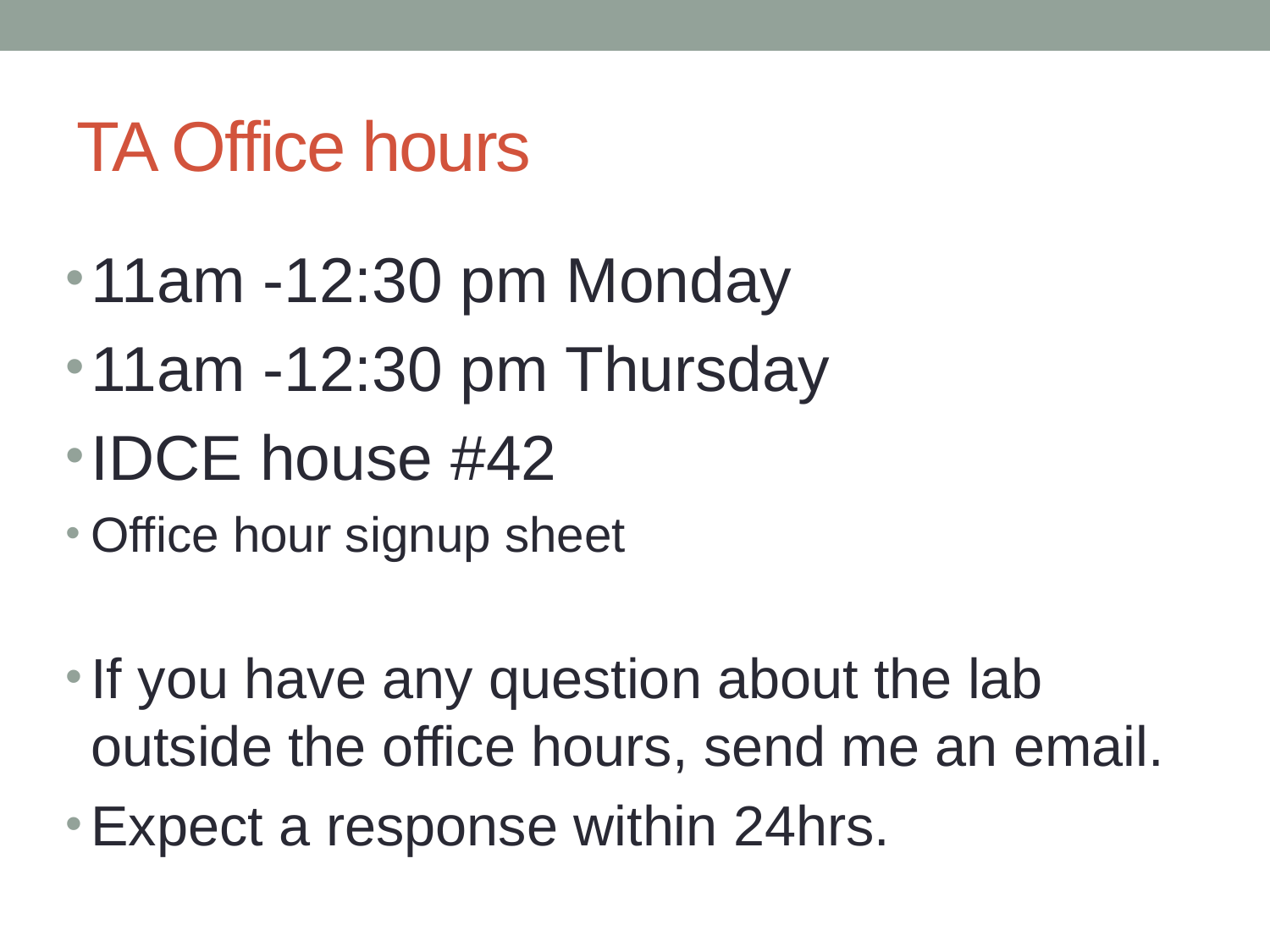

# TA Office hours
11am -12:30 pm Monday
11am -12:30 pm Thursday
IDCE house #42
Office hour signup sheet

If you have any question about the lab outside the office hours, send me an email.
Expect a response within 24hrs.